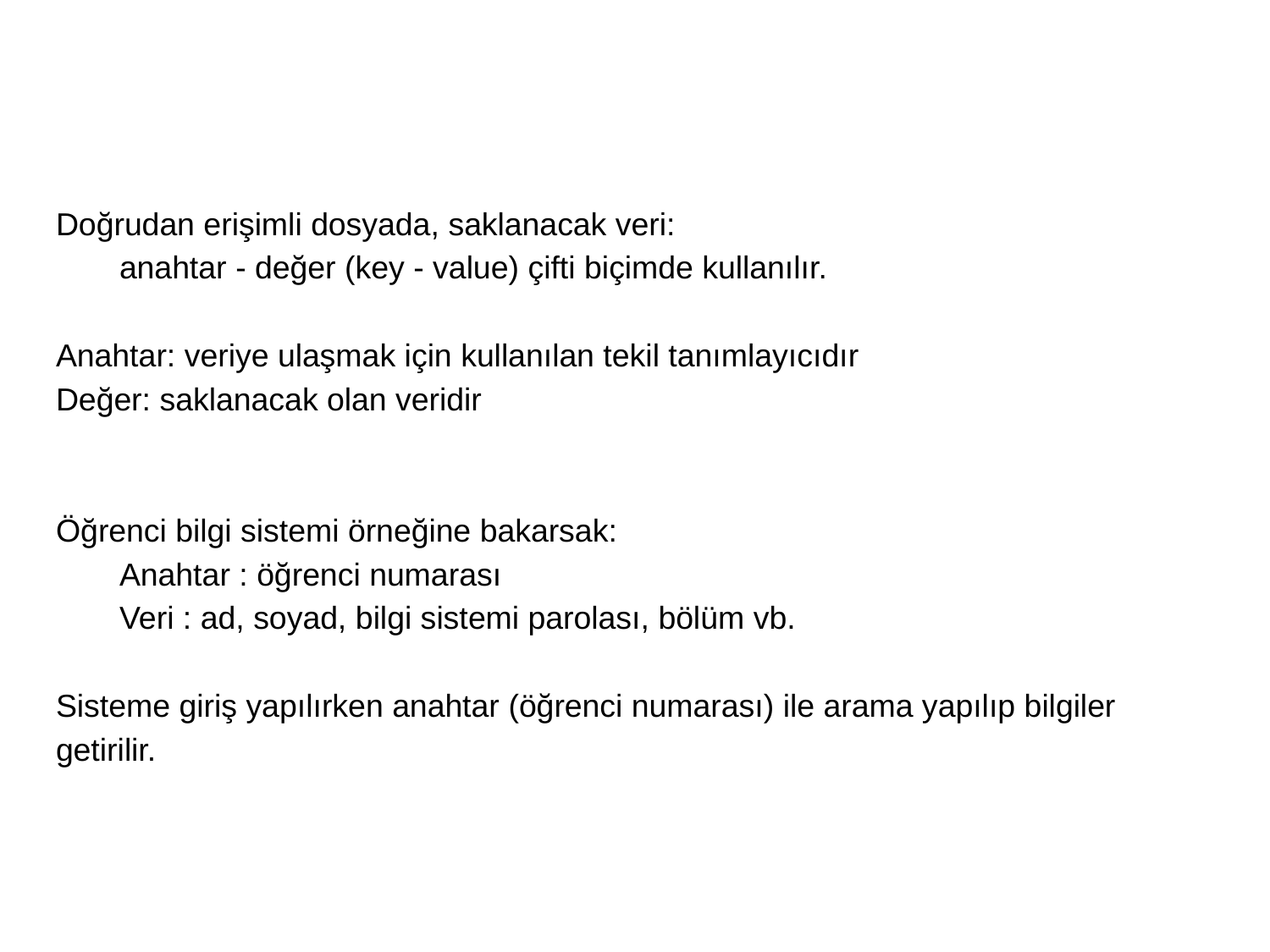

#
Doğrudan erişimli dosyada, saklanacak veri:
anahtar - değer (key - value) çifti biçimde kullanılır.

Anahtar: veriye ulaşmak için kullanılan tekil tanımlayıcıdır
Değer: saklanacak olan veridir

Öğrenci bilgi sistemi örneğine bakarsak:
Anahtar : öğrenci numarası
Veri : ad, soyad, bilgi sistemi parolası, bölüm vb.

Sisteme giriş yapılırken anahtar (öğrenci numarası) ile arama yapılıp bilgiler getirilir.